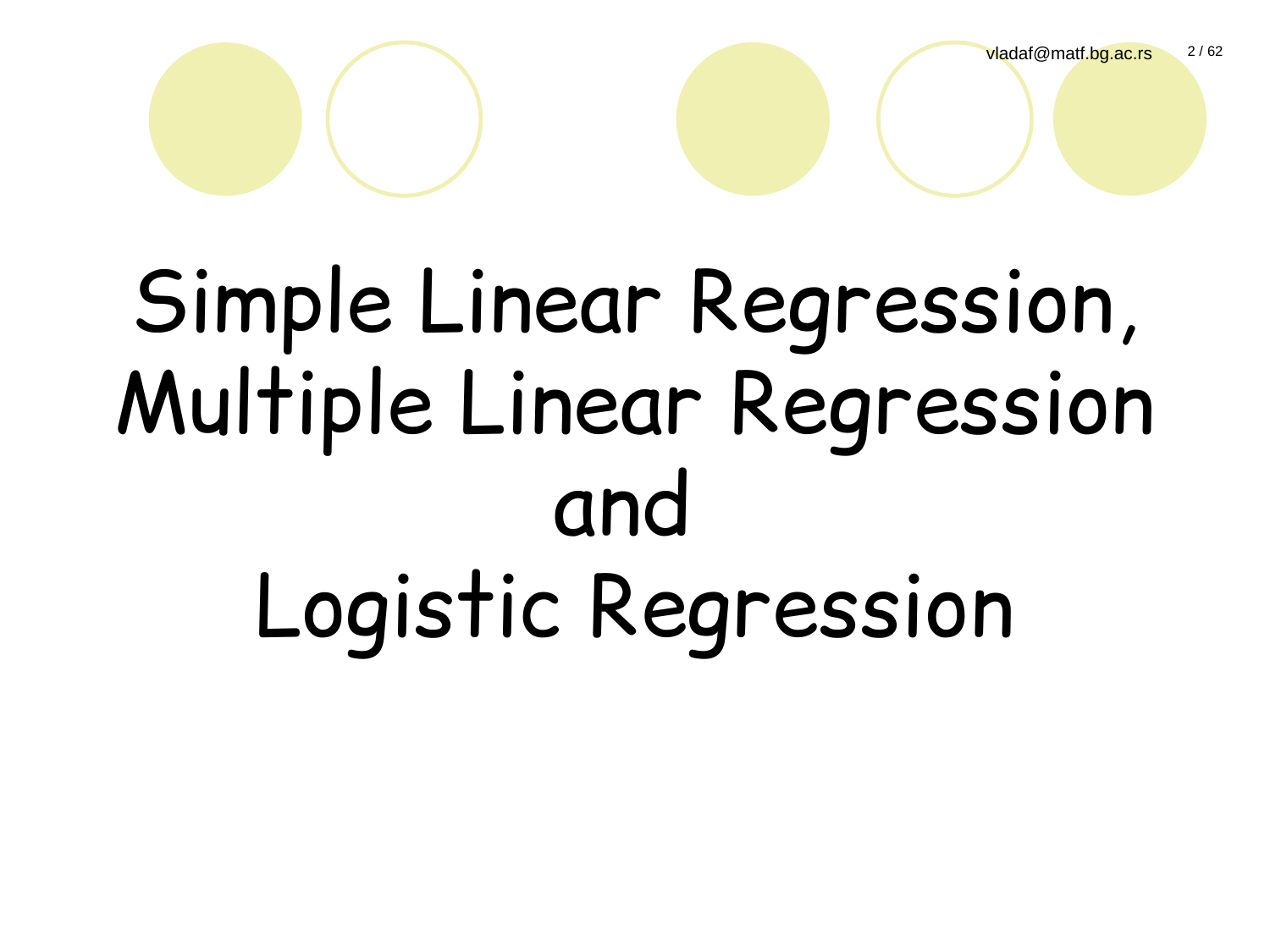

#
Simple Linear Regression,
Multiple Linear Regression
and
Logistic Regression